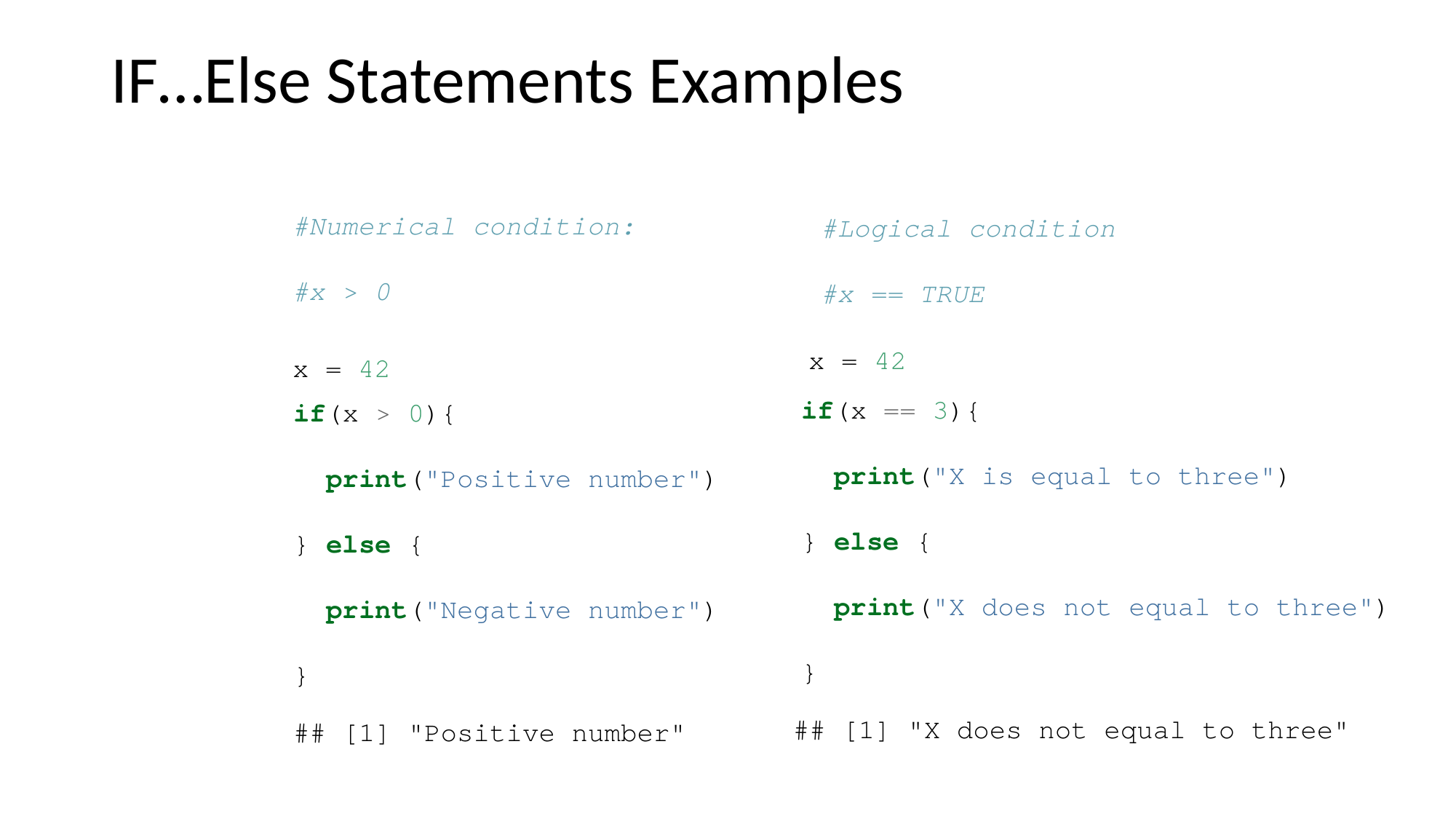

# IF…Else Statements Examples
#Numerical condition:
#x > 0
#Logical condition
#x == TRUE
 x = 42
x = 42
if(x == 3){
  print("X is equal to three")
} else {
  print("X does not equal to three")
}
if(x > 0){
  print("Positive number")
} else {
  print("Negative number")
}

## [1] "X does not equal to three"

## [1] "Positive number"